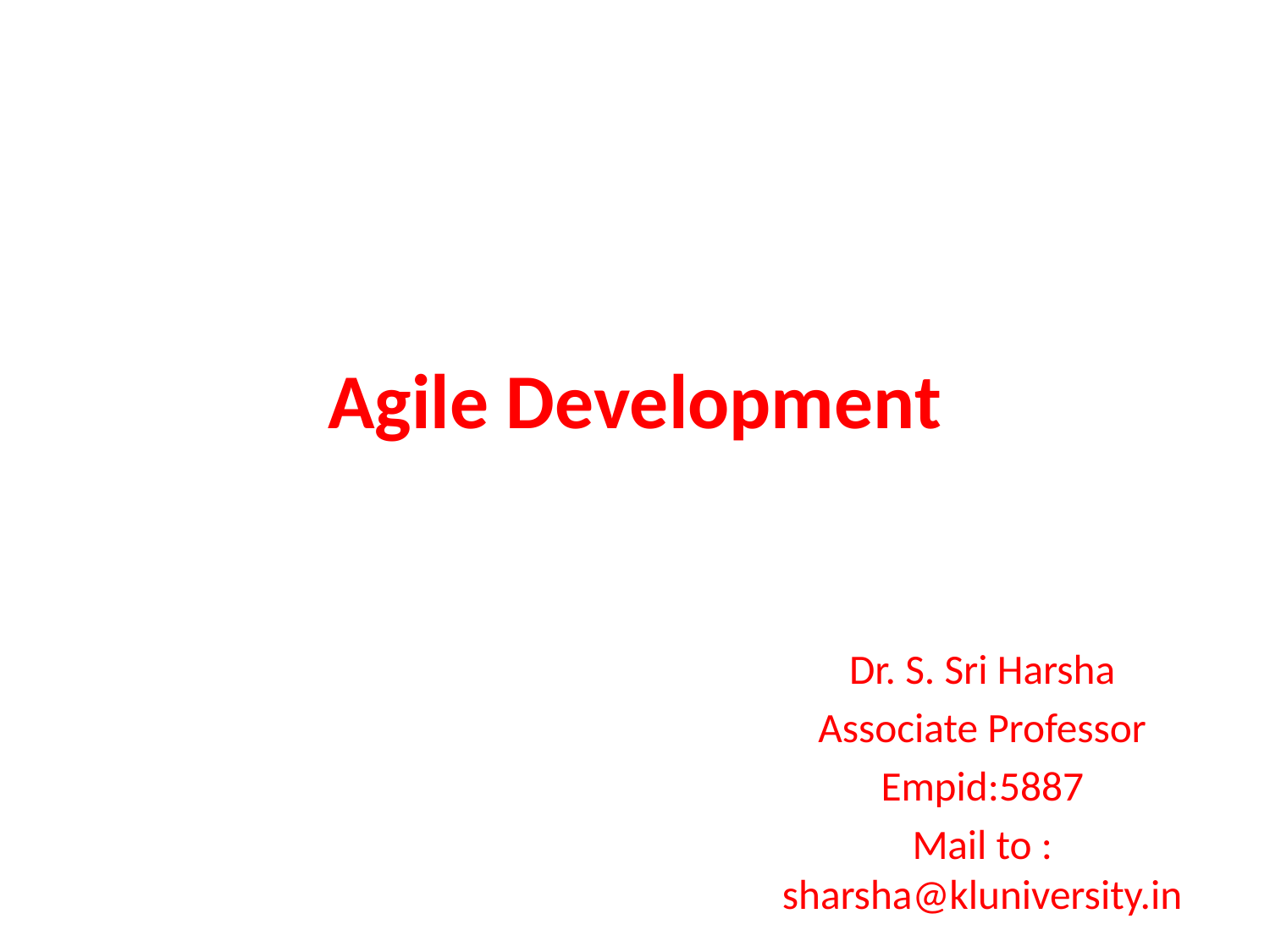

# Agile Development
Dr. S. Sri Harsha
Associate Professor
Empid:5887
Mail to : sharsha@kluniversity.in